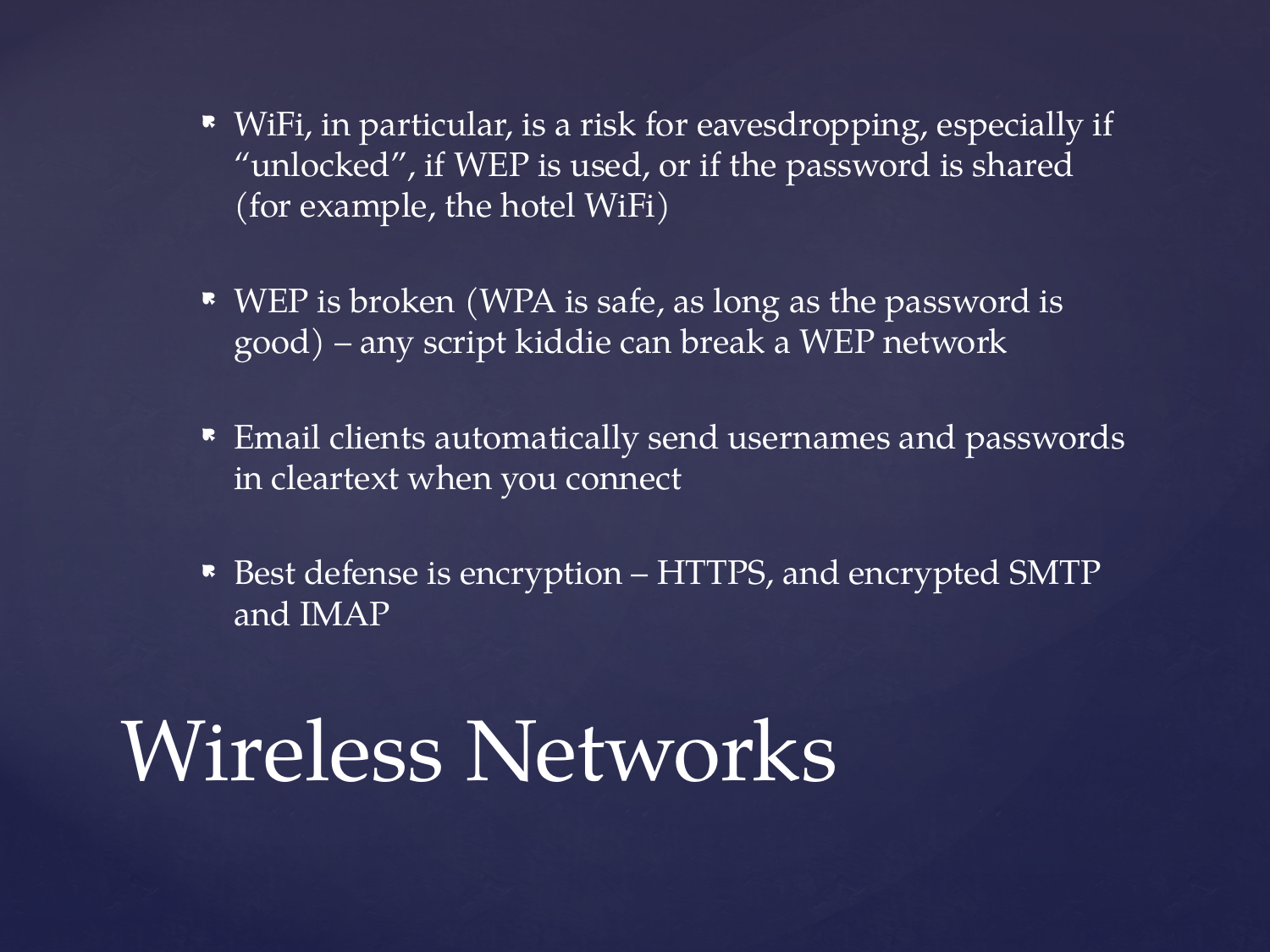

WiFi, in particular, is a risk for eavesdropping, especially if “unlocked”, if WEP is used, or if the password is shared (for example, the hotel WiFi)

WEP is broken (WPA is safe, as long as the password is good) – any script kiddie can break a WEP network

Email clients automatically send usernames and passwords in cleartext when you connect

Best defense is encryption – HTTPS, and encrypted SMTP and IMAP

# Wireless Networks